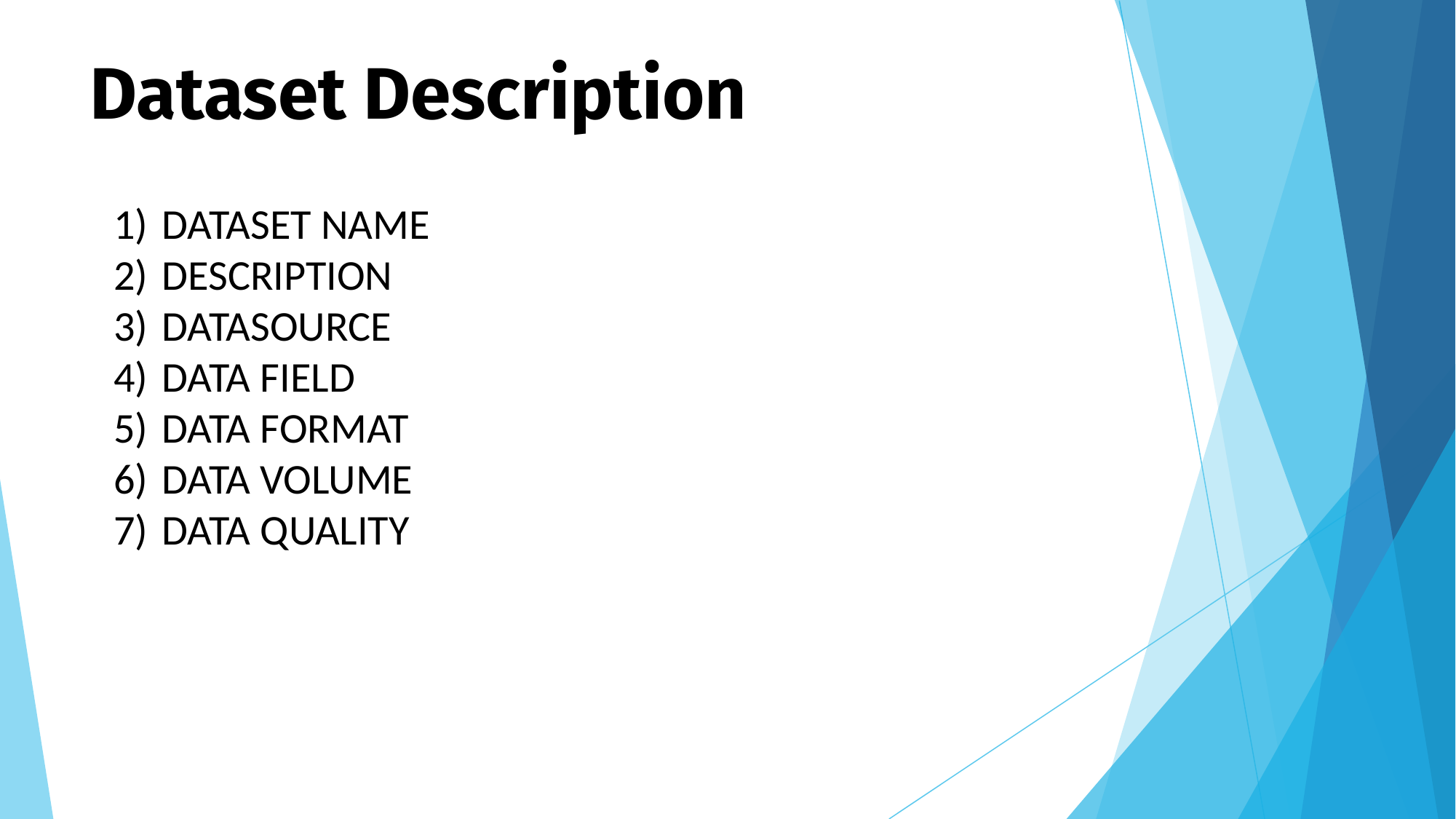

# Dataset Description
DATASET NAME
DESCRIPTION
DATASOURCE
DATA FIELD
DATA FORMAT
DATA VOLUME
DATA QUALITY